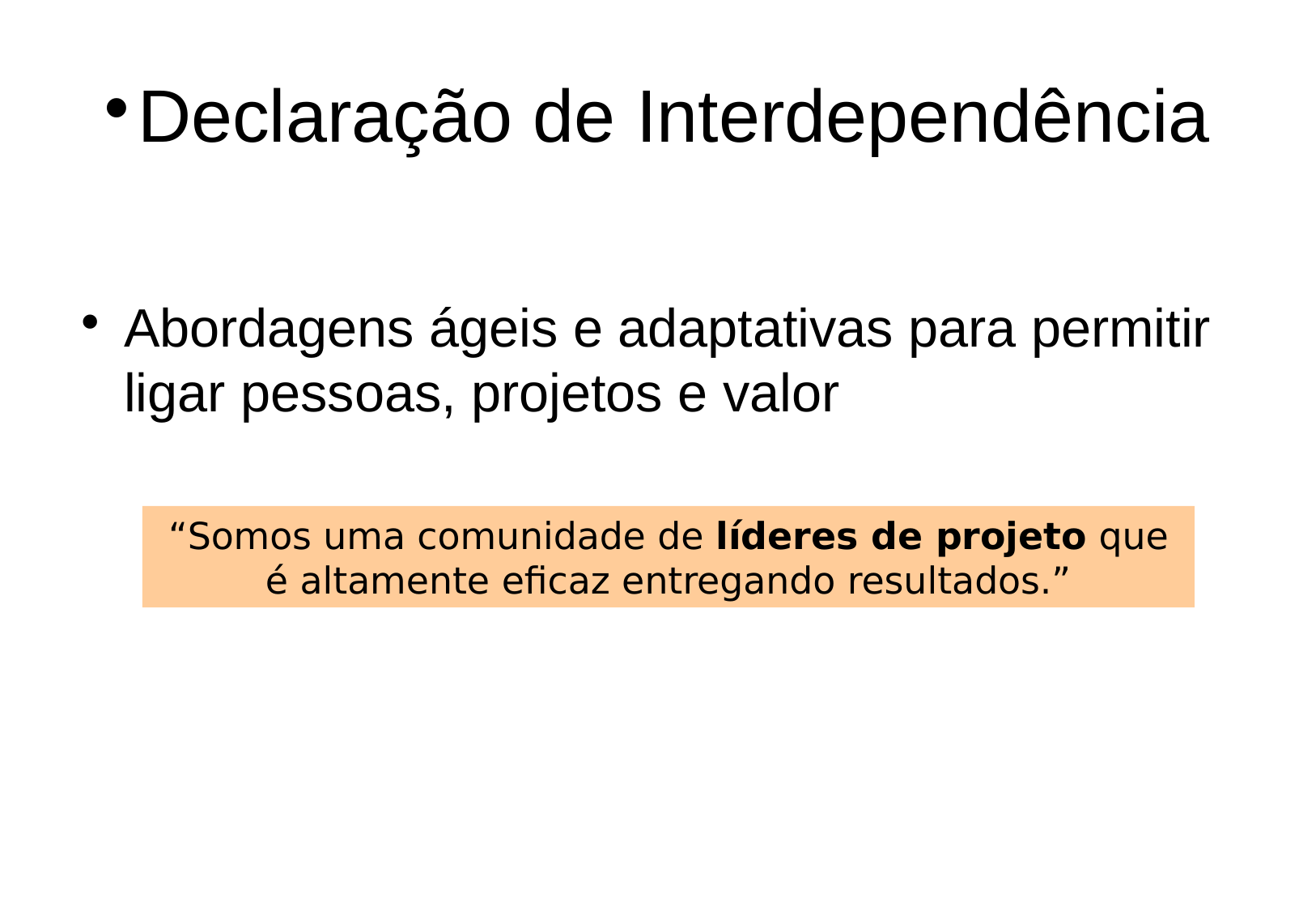

Declaração de Interdependência

Abordagens ágeis e adaptativas para permitir ligar pessoas, projetos e valor

“Somos uma comunidade de líderes de projeto que é altamente eficaz entregando resultados.”